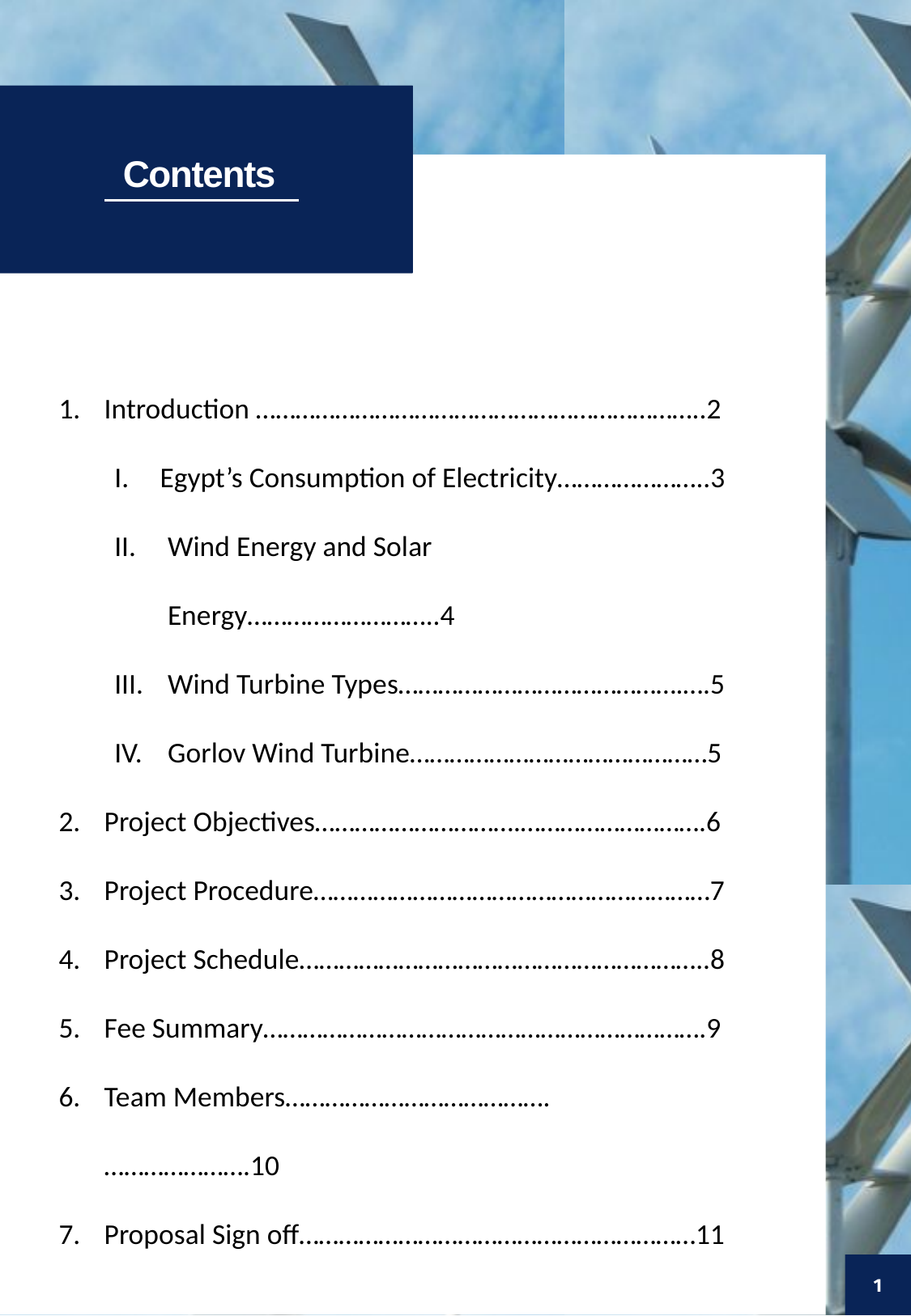

STATUS QUO

Contents

Introduction …………………………………………………………..2
Egypt’s Consumption of Electricity…………………..3
Wind Energy and Solar Energy………………………..4
Wind Turbine Types…………………………………….….5
Gorlov Wind Turbine………………………………………5
Project Objectives………………………….……………………….6
Project Procedure……………………………………………………7
Project Schedule……………………………………………………..8
Fee Summary………………………………………………………….9
Team Members………………………………….………………….10
Proposal Sign off……………………………………………………11

1